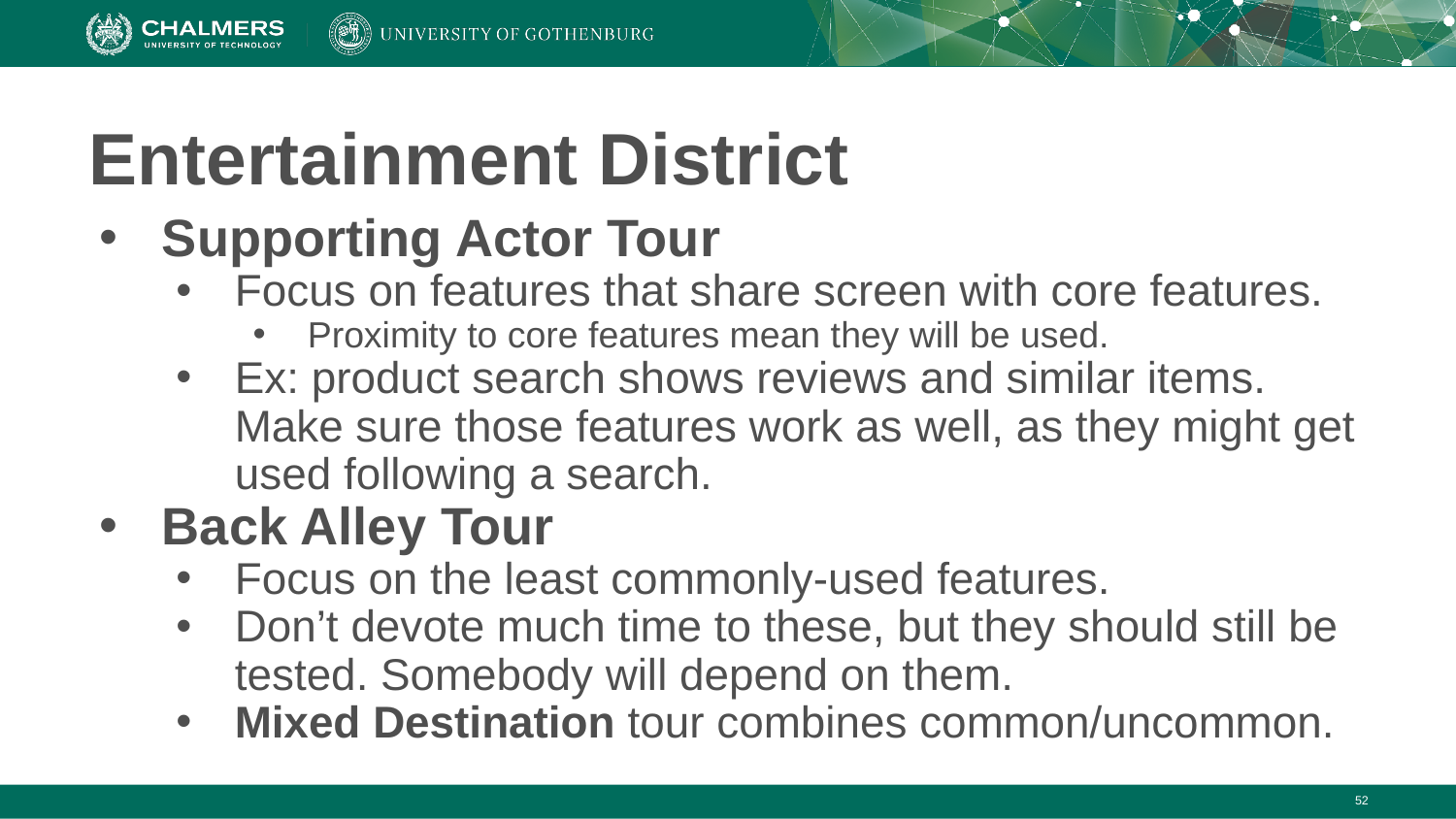

# Entertainment District
Supporting Actor Tour
Focus on features that share screen with core features.
Proximity to core features mean they will be used.
Ex: product search shows reviews and similar items. Make sure those features work as well, as they might get used following a search.
Back Alley Tour
Focus on the least commonly-used features.
Don’t devote much time to these, but they should still be tested. Somebody will depend on them.
Mixed Destination tour combines common/uncommon.
52